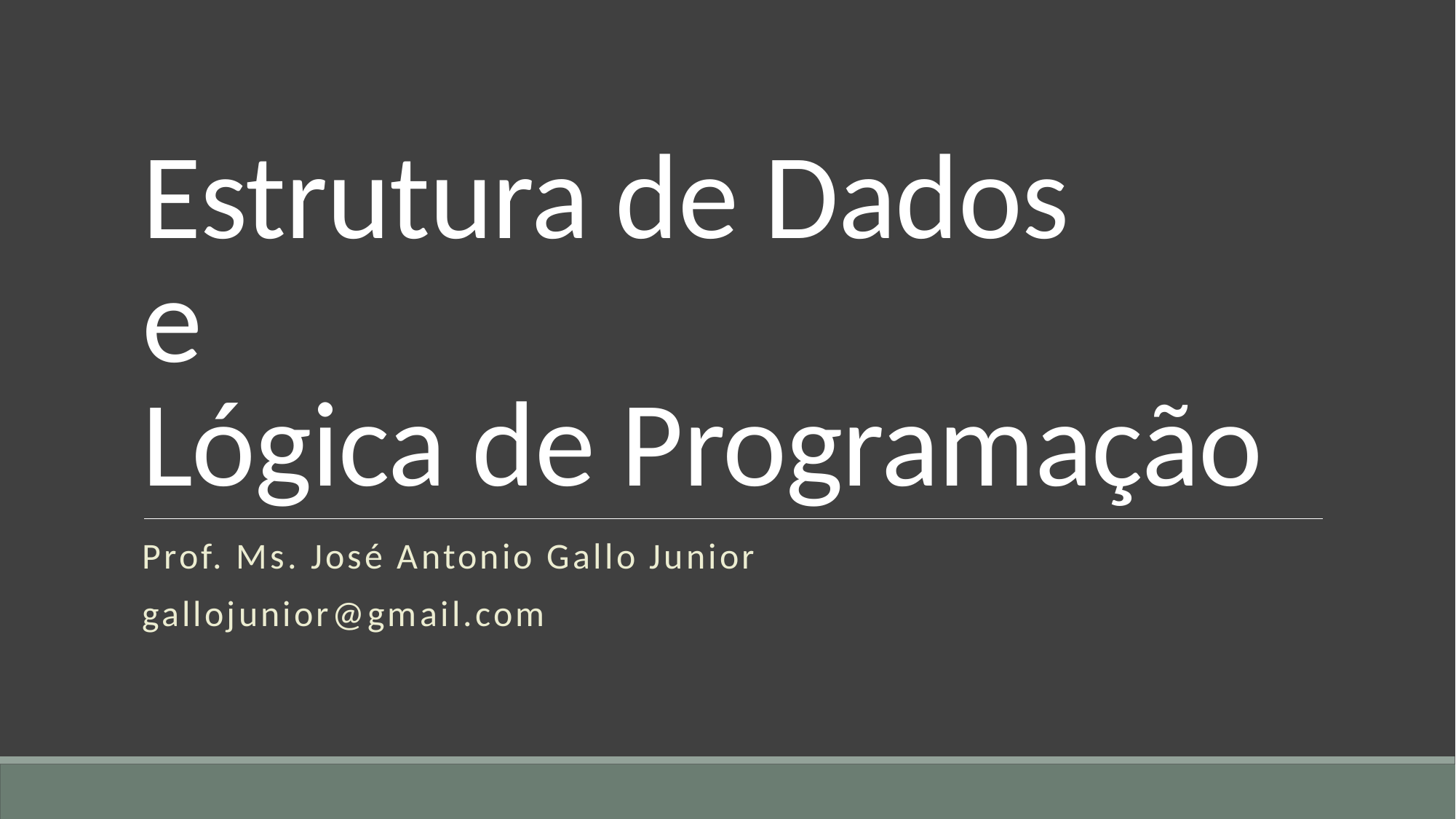

# Estrutura de Dados e Lógica de Programação
Prof. Ms. José Antonio Gallo Junior
gallojunior@gmail.com